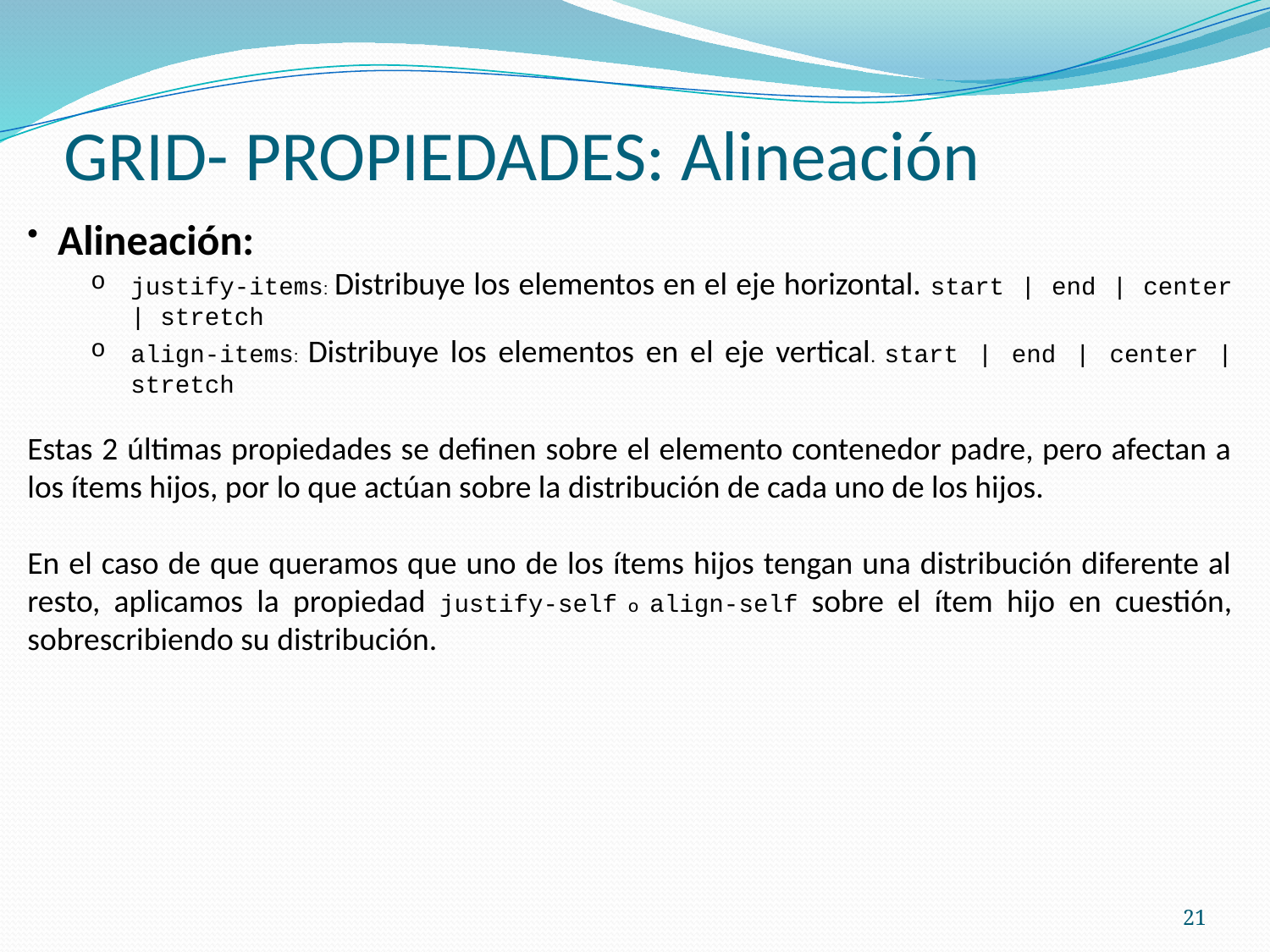

# GRID- PROPIEDADES: Alineación
 Alineación:
justify-items: Distribuye los elementos en el eje horizontal. start | end | center | stretch
align-items: Distribuye los elementos en el eje vertical. start | end | center | stretch

Estas 2 últimas propiedades se definen sobre el elemento contenedor padre, pero afectan a los ítems hijos, por lo que actúan sobre la distribución de cada uno de los hijos.

En el caso de que queramos que uno de los ítems hijos tengan una distribución diferente al resto, aplicamos la propiedad justify-self o align-self sobre el ítem hijo en cuestión, sobrescribiendo su distribución.

21